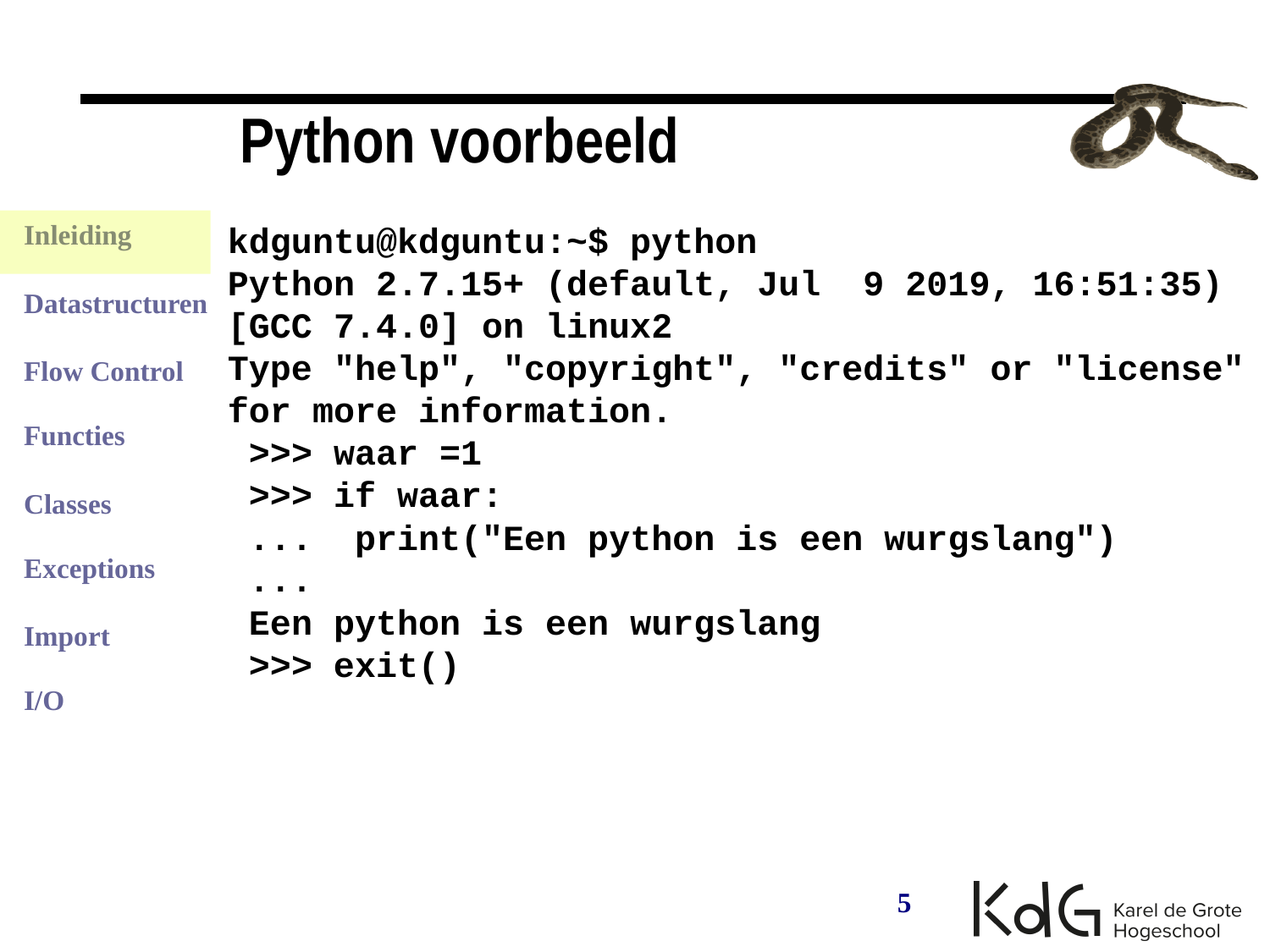

Python voorbeeld

kdguntu@kdguntu:~$ python
Python 2.7.15+ (default, Jul  9 2019, 16:51:35)
[GCC 7.4.0] on linux2
Type "help", "copyright", "credits" or "license" for more information.
 >>> waar =1
 >>> if waar:
 ...  print("Een python is een wurgslang")
 ...
 Een python is een wurgslang
 >>> exit()